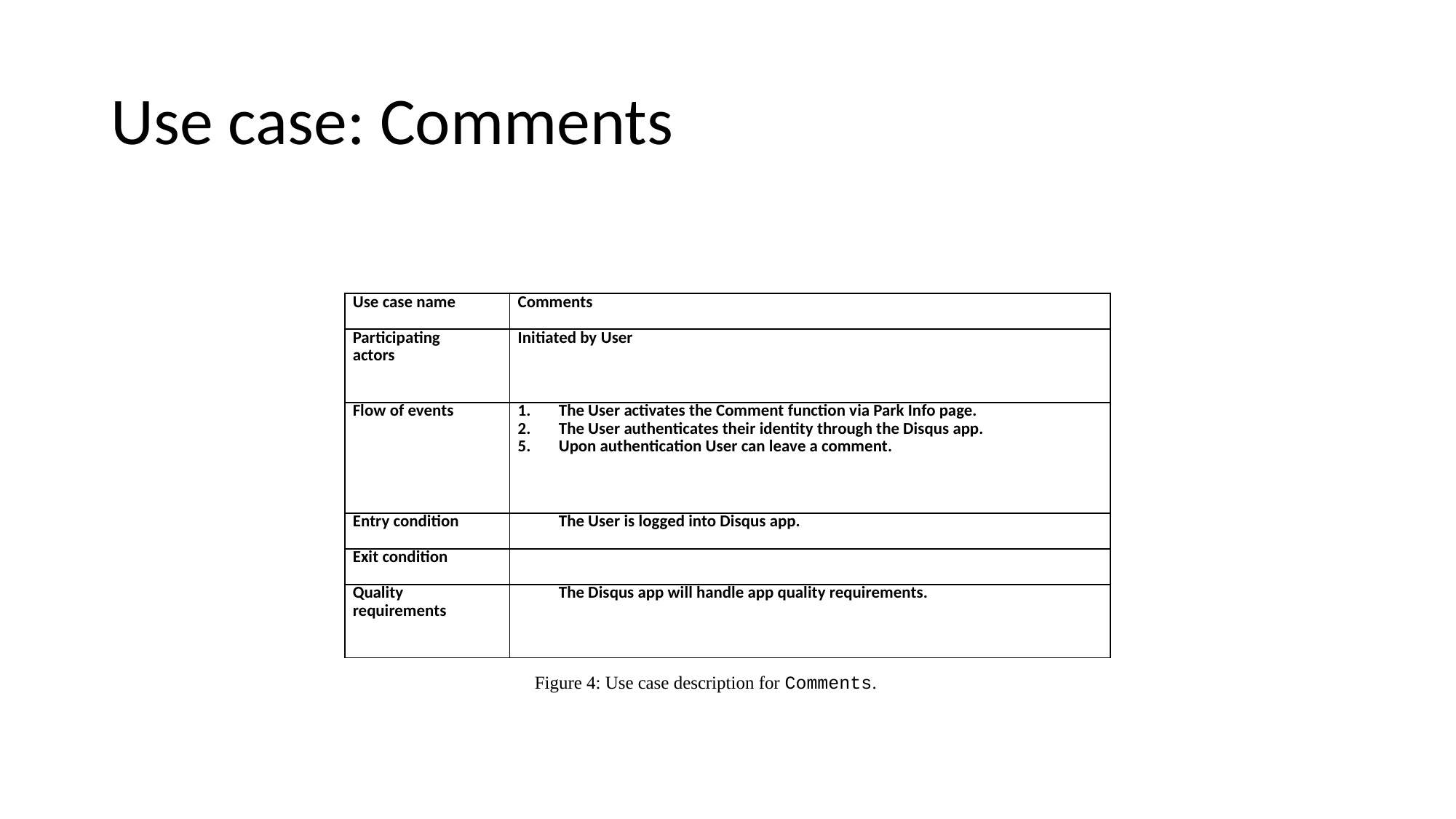

# Use case: Comments
| Use case name | Comments |
| --- | --- |
| Participating actors | Initiated by User |
| Flow of events | The User activates the Comment function via Park Info page. The User authenticates their identity through the Disqus app. Upon authentication User can leave a comment. |
| Entry condition | The User is logged into Disqus app. |
| Exit condition |  |
| Quality requirements | The Disqus app will handle app quality requirements. |

Figure 4: Use case description for Comments.